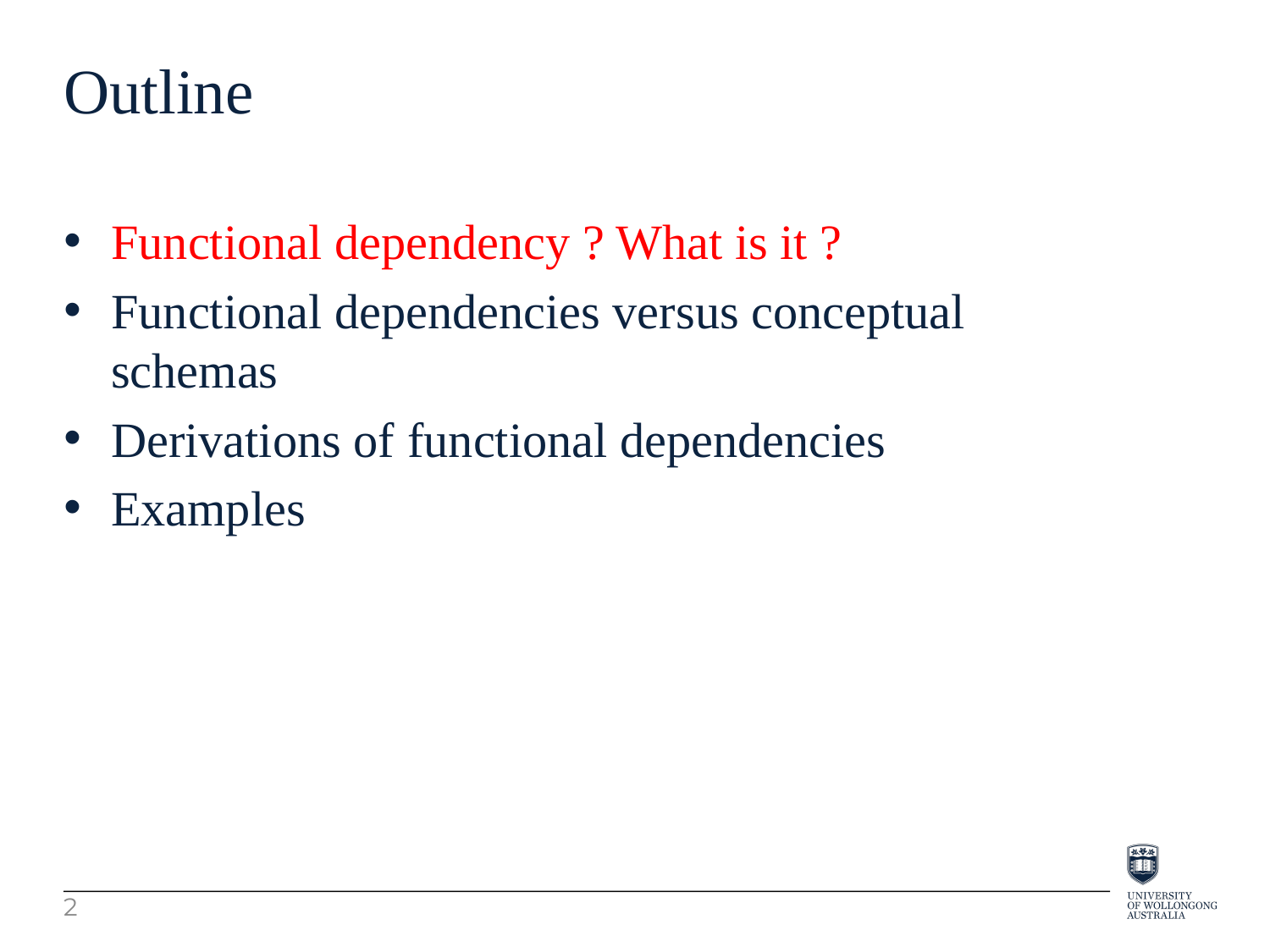

Outline
Functional dependency ? What is it ?
Functional dependencies versus conceptual schemas
Derivations of functional dependencies
Examples
2